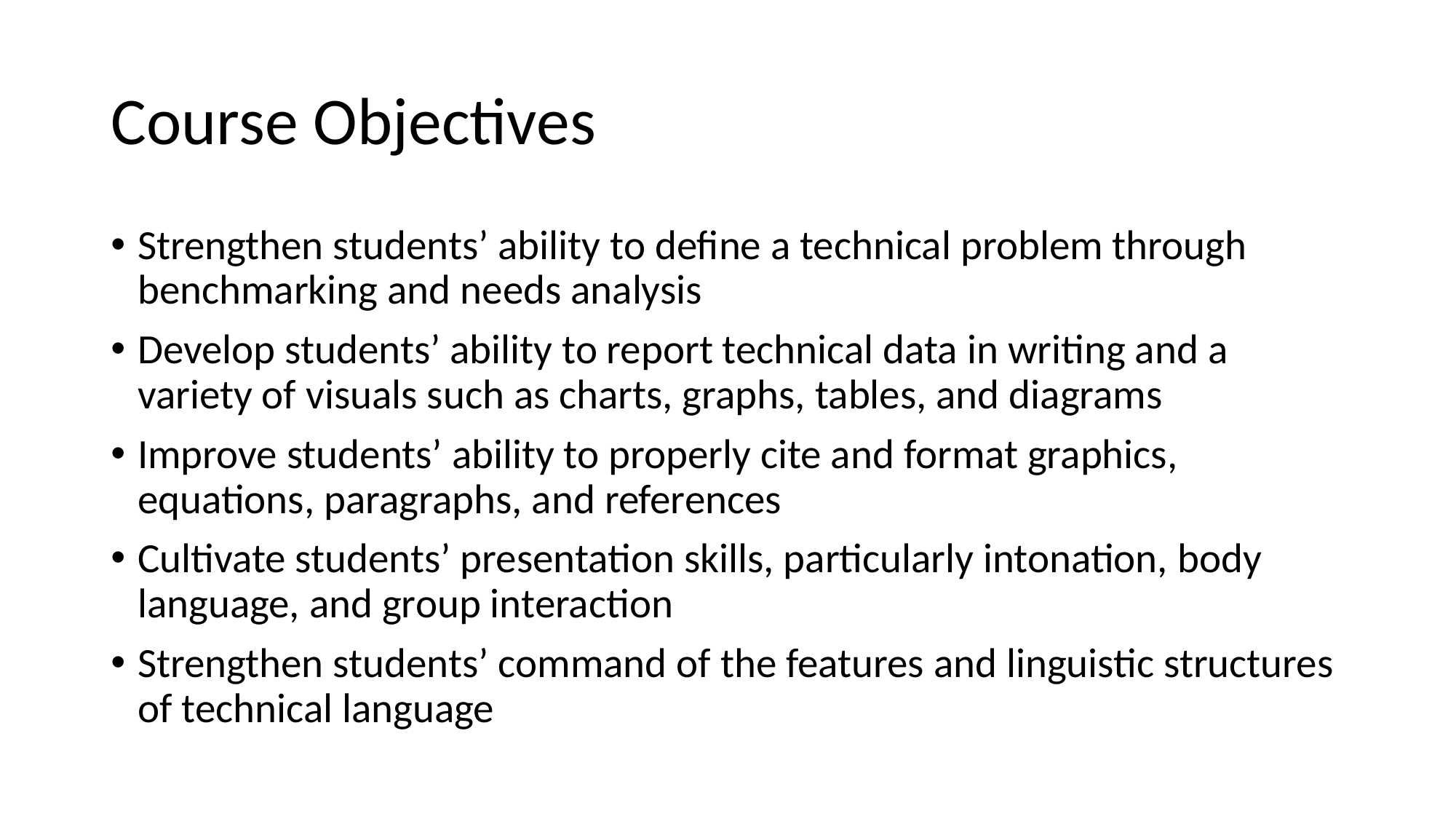

# Course Objectives
Strengthen students’ ability to define a technical problem through benchmarking and needs analysis
Develop students’ ability to report technical data in writing and a variety of visuals such as charts, graphs, tables, and diagrams
Improve students’ ability to properly cite and format graphics, equations, paragraphs, and references
Cultivate students’ presentation skills, particularly intonation, body language, and group interaction
Strengthen students’ command of the features and linguistic structures of technical language